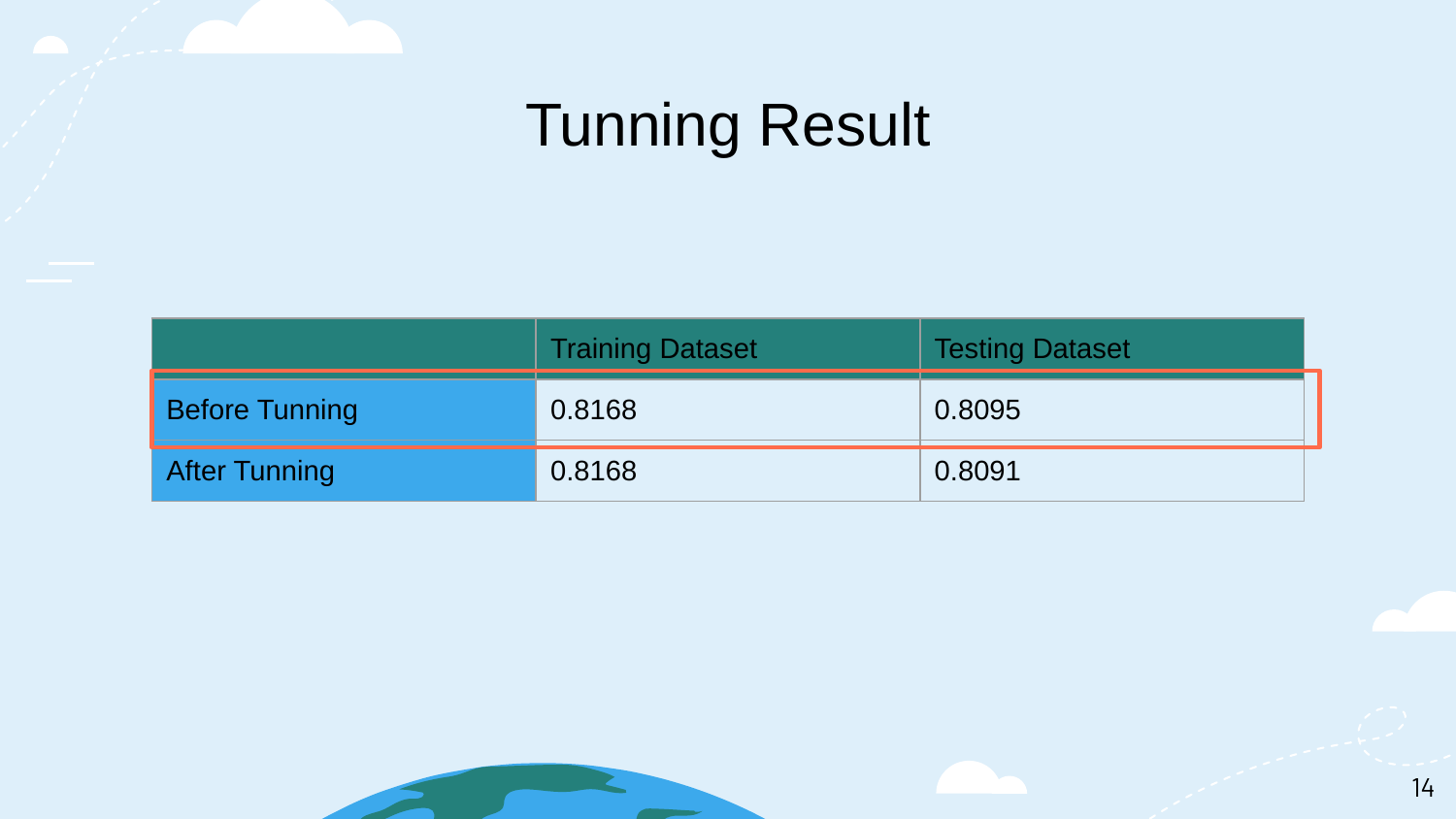

# Tunning Result
|  | Training Dataset | Testing Dataset |
| --- | --- | --- |
| Before Tunning | 0.8168 | 0.8095 |
| After Tunning | 0.8168 | 0.8091 |

14